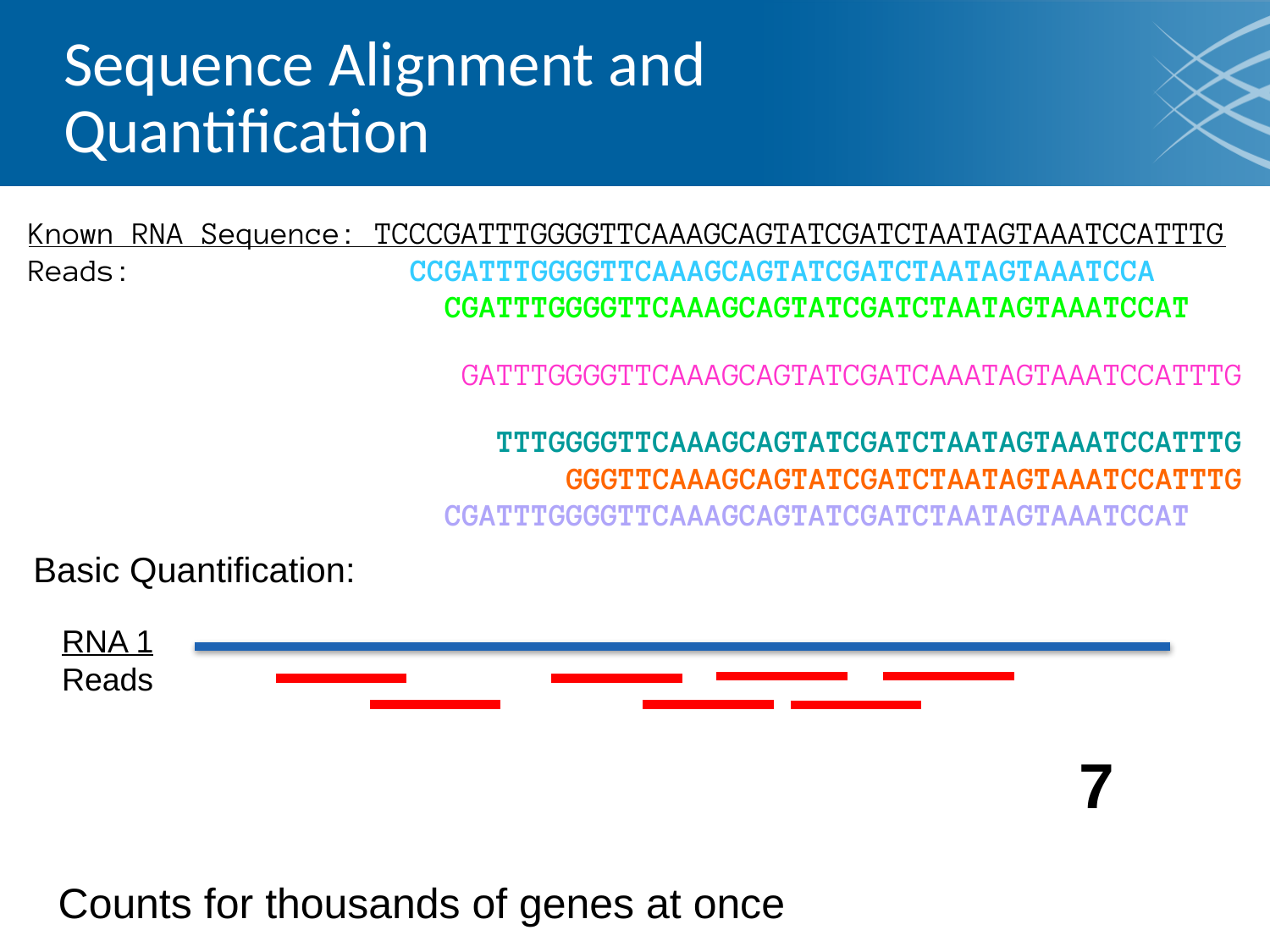

# Sequence Alignment and Quantification
Known RNA Sequence: TCCCGATTTGGGGTTCAAAGCAGTATCGATCTAATAGTAAATCCATTTG
Reads:                CCGATTTGGGGTTCAAAGCAGTATCGATCTAATAGTAAATCCA
                        CGATTTGGGGTTCAAAGCAGTATCGATCTAATAGTAAATCCAT
                         GATTTGGGGTTCAAAGCAGTATCGATCAAATAGTAAATCCATTTG
                           TTTGGGGTTCAAAGCAGTATCGATCTAATAGTAAATCCATTTG
                               GGGTTCAAAGCAGTATCGATCTAATAGTAAATCCATTTG
                        CGATTTGGGGTTCAAAGCAGTATCGATCTAATAGTAAATCCAT
Basic Quantification:
RNA 1
Reads
7
Counts for thousands of genes at once